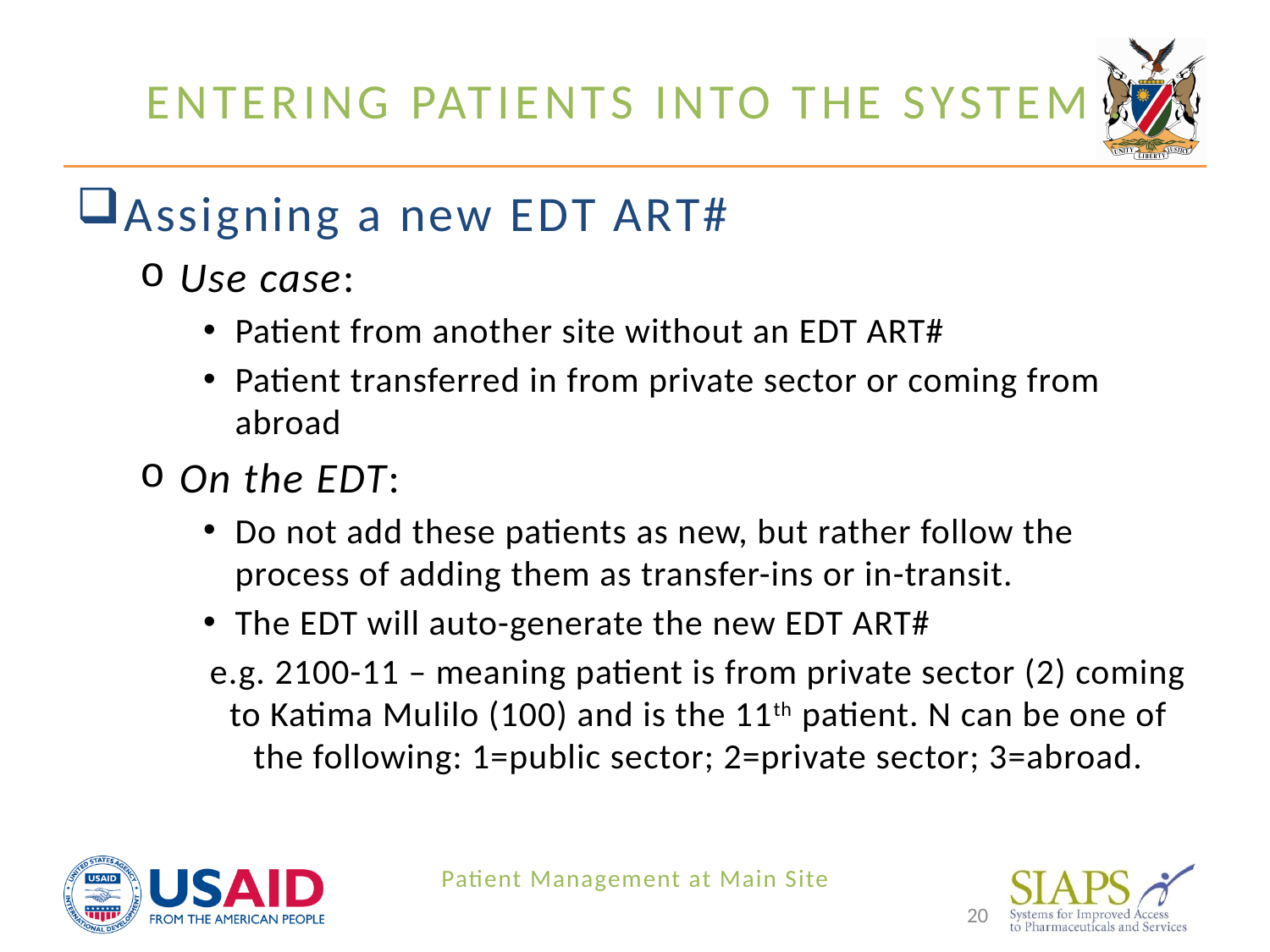

# Entering Patients into the System .
Assigning a new EDT ART#
Use case:
Patient from another site without an EDT ART#
Patient transferred in from private sector or coming from abroad
On the EDT:
Do not add these patients as new, but rather follow the process of adding them as transfer-ins or in-transit.
The EDT will auto-generate the new EDT ART#
e.g. 2100-11 – meaning patient is from private sector (2) coming to Katima Mulilo (100) and is the 11th patient. N can be one of the following: 1=public sector; 2=private sector; 3=abroad.

Patient Management at Main Site
20